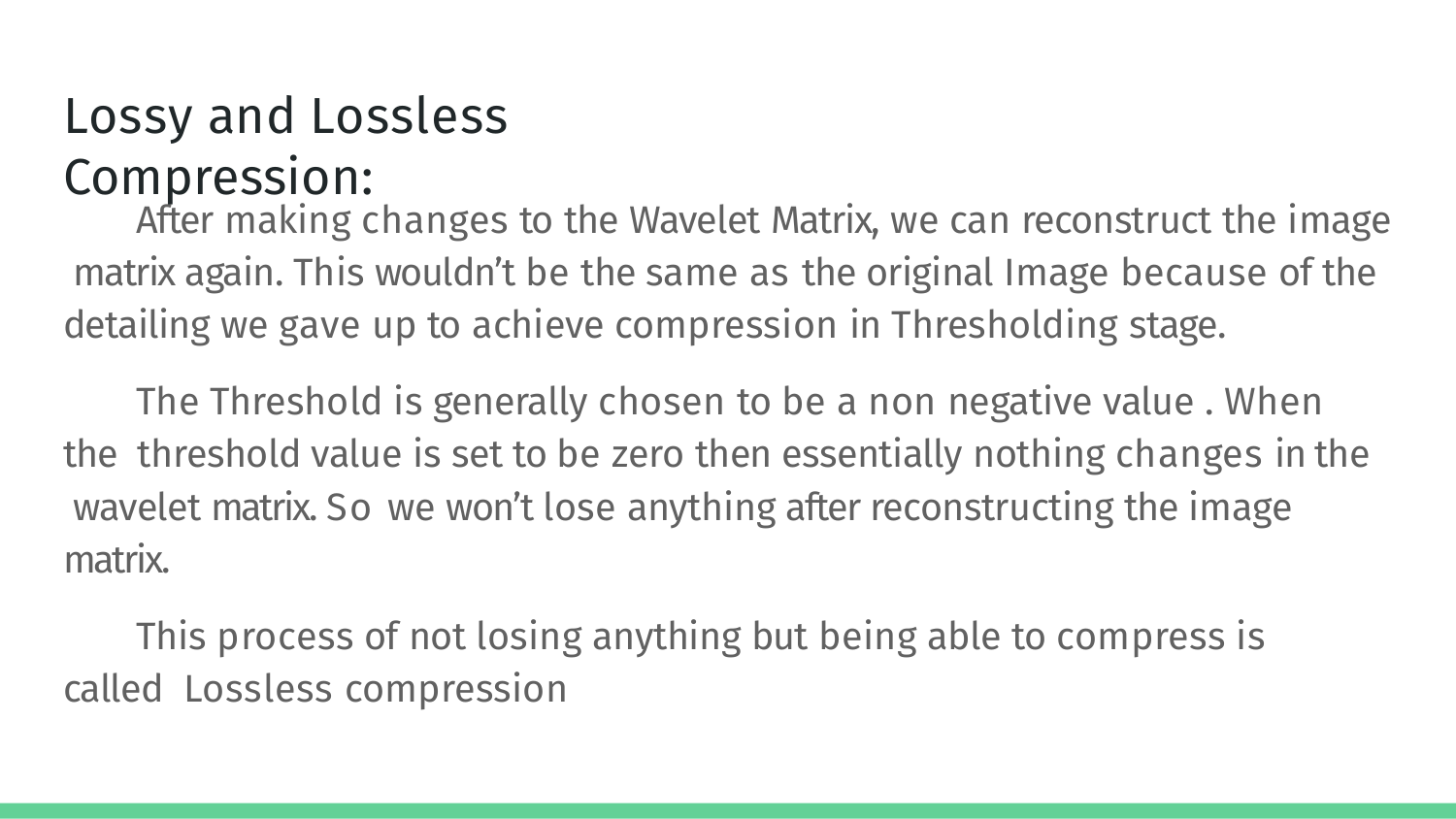

# Lossy and Lossless Compression:
After making changes to the Wavelet Matrix, we can reconstruct the image  matrix again. This wouldn’t be the same as the original Image because of the  detailing we gave up to achieve compression in Thresholding stage.
The Threshold is generally chosen to be a non negative value . When the  threshold value is set to be zero then essentially nothing changes in the  wavelet matrix. So we won’t lose anything after reconstructing the image  matrix.
This process of not losing anything but being able to compress is called  Lossless compression